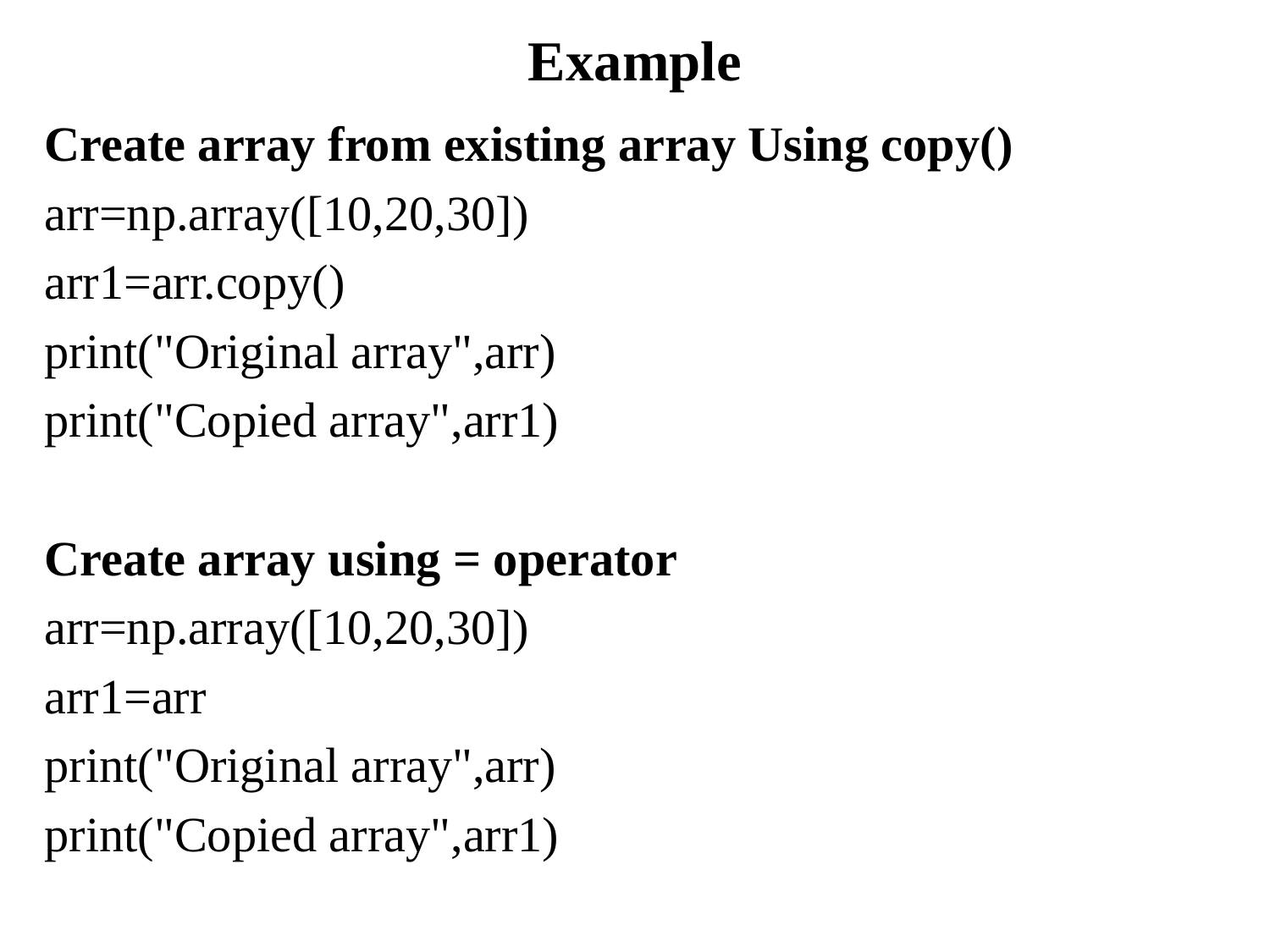

# Example
Create array from existing array Using copy()
arr=np.array([10,20,30])
arr1=arr.copy()
print("Original array",arr)
print("Copied array",arr1)

Create array using = operator
arr=np.array([10,20,30])
arr1=arr
print("Original array",arr)
print("Copied array",arr1)